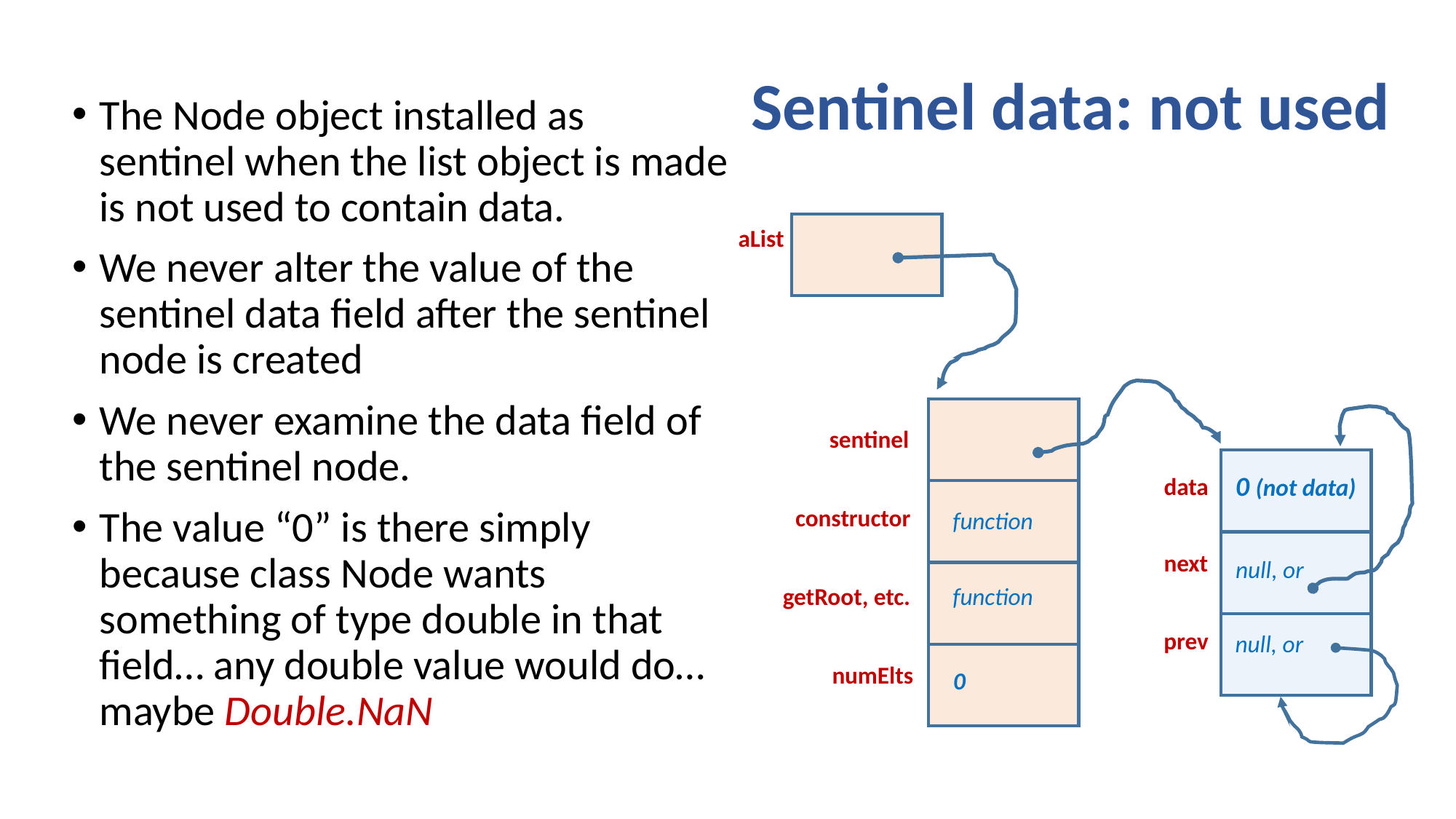

# Sentinel data: not used
The Node object installed as sentinel when the list object is made is not used to contain data.
We never alter the value of the sentinel data field after the sentinel node is created
We never examine the data field of the sentinel node.
The value “0” is there simply because class Node wants something of type double in that field… any double value would do… maybe Double.NaN

aList

sentinel

0 (not data)
data
constructor
function
next
getRoot, etc.
function
prev
null, or

numElts
0
null, or